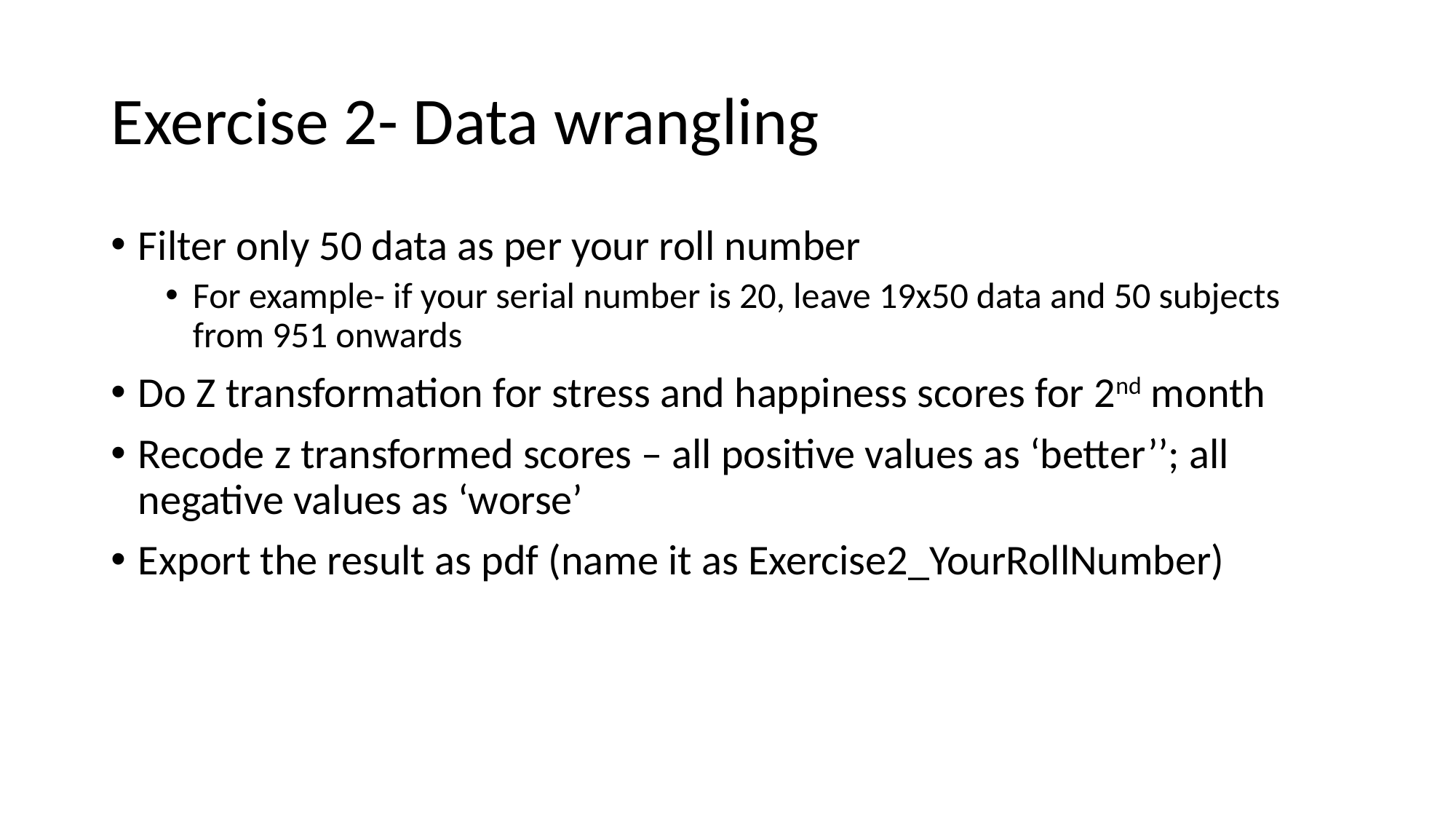

# Exercise 2- Data wrangling
Filter only 50 data as per your roll number
For example- if your serial number is 20, leave 19x50 data and 50 subjects from 951 onwards
Do Z transformation for stress and happiness scores for 2nd month
Recode z transformed scores – all positive values as ‘better’’; all negative values as ‘worse’
Export the result as pdf (name it as Exercise2_YourRollNumber)